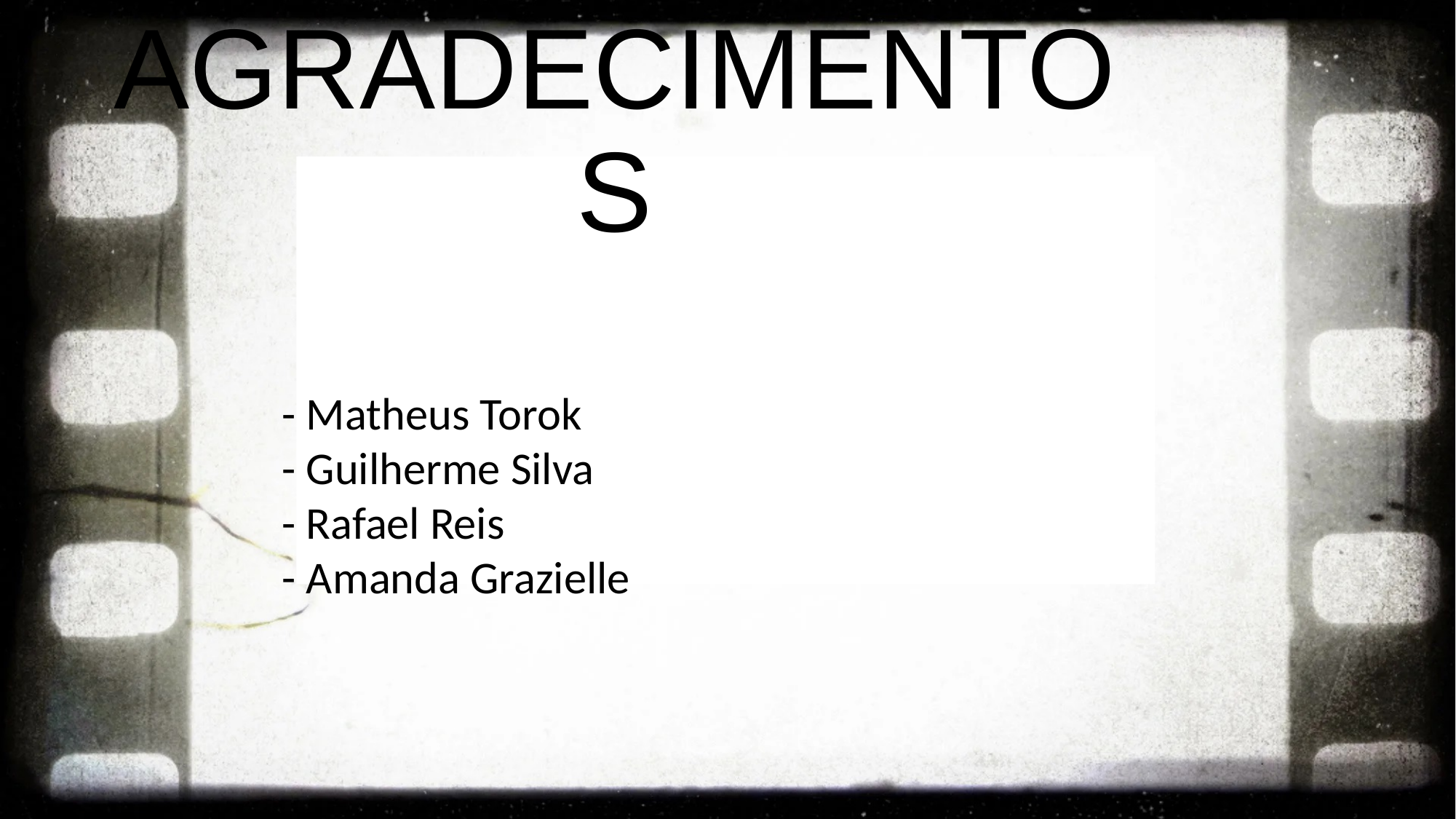

AGRADECIMENTOS

# - Matheus Torok - Guilherme Silva - Rafael Reis - Amanda Grazielle